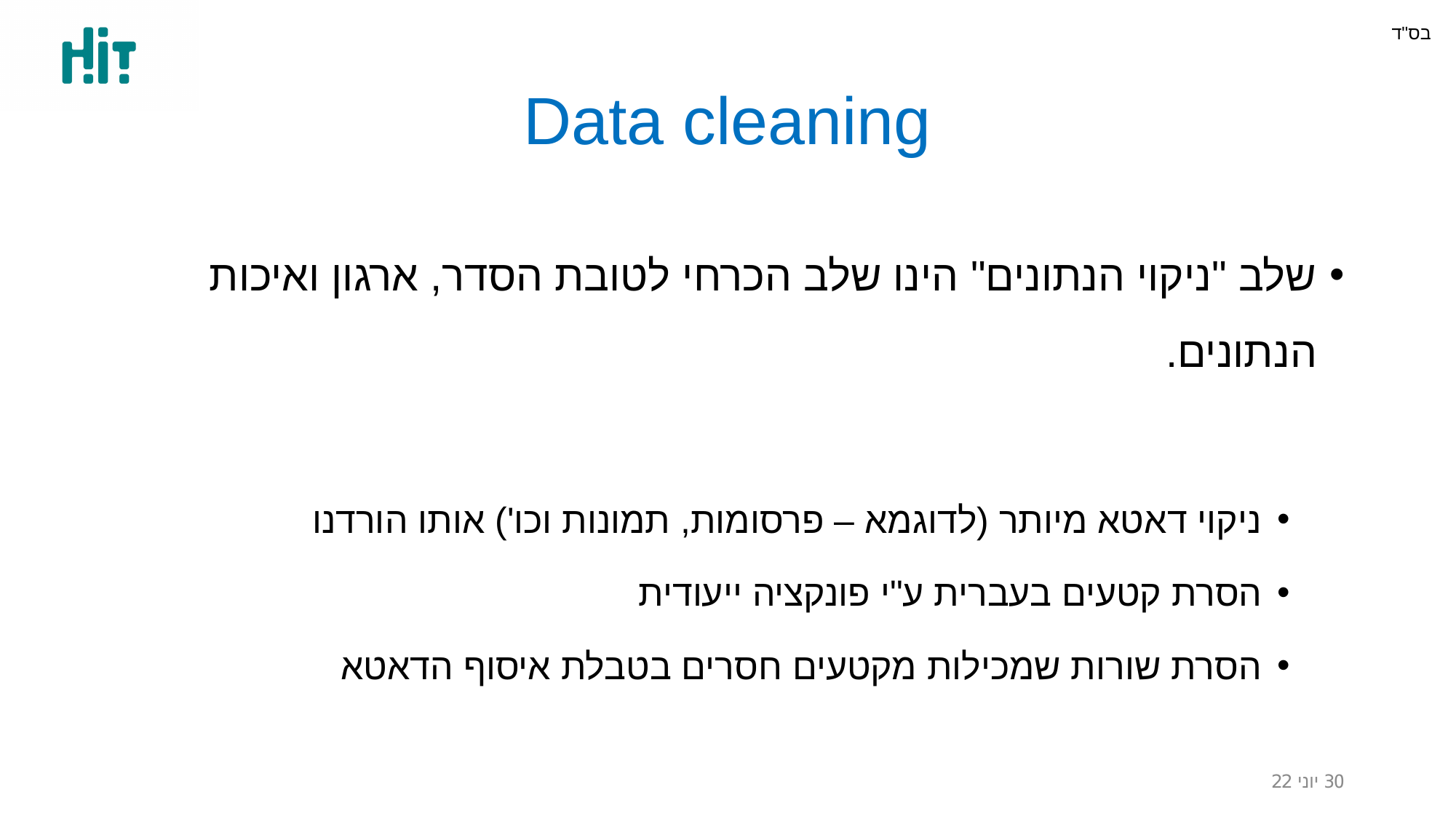

# Data cleaning
שלב "ניקוי הנתונים" הינו שלב הכרחי לטובת הסדר, ארגון ואיכות הנתונים.

ניקוי דאטא מיותר (לדוגמא – פרסומות, תמונות וכו') אותו הורדנו
הסרת קטעים בעברית ע"י פונקציה ייעודית
הסרת שורות שמכילות מקטעים חסרים בטבלת איסוף הדאטא

30 יוני 22